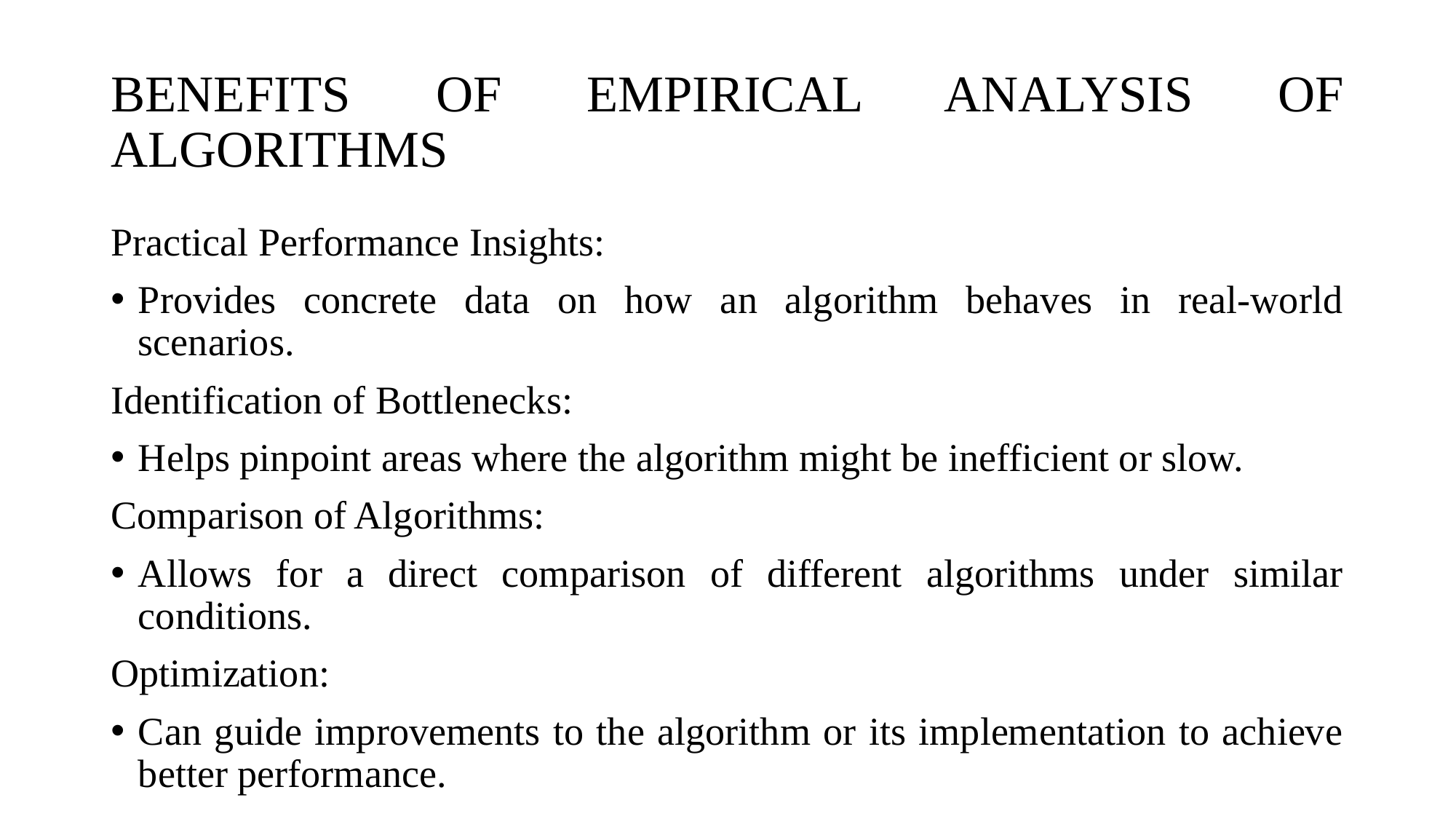

# BENEFITS OF EMPIRICAL ANALYSIS OF ALGORITHMS
Practical Performance Insights:
Provides concrete data on how an algorithm behaves in real-world scenarios.
Identification of Bottlenecks:
Helps pinpoint areas where the algorithm might be inefficient or slow.
Comparison of Algorithms:
Allows for a direct comparison of different algorithms under similar conditions.
Optimization:
Can guide improvements to the algorithm or its implementation to achieve better performance.